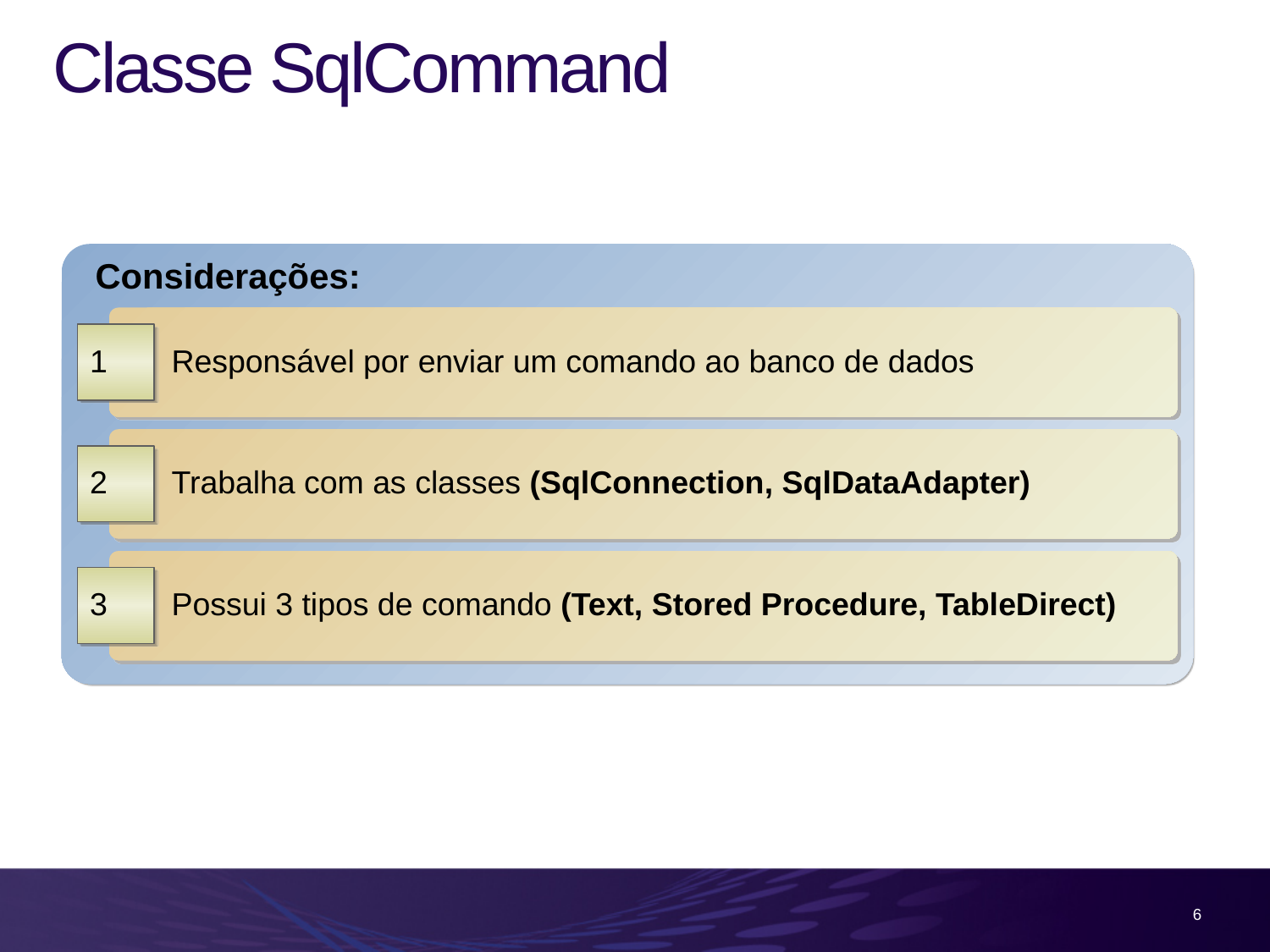

# Classe SqlCommand
Considerações:

 Responsável por enviar um comando ao banco de dados
1
 Trabalha com as classes (SqlConnection, SqlDataAdapter)
2
 Possui 3 tipos de comando (Text, Stored Procedure, TableDirect)
3
6